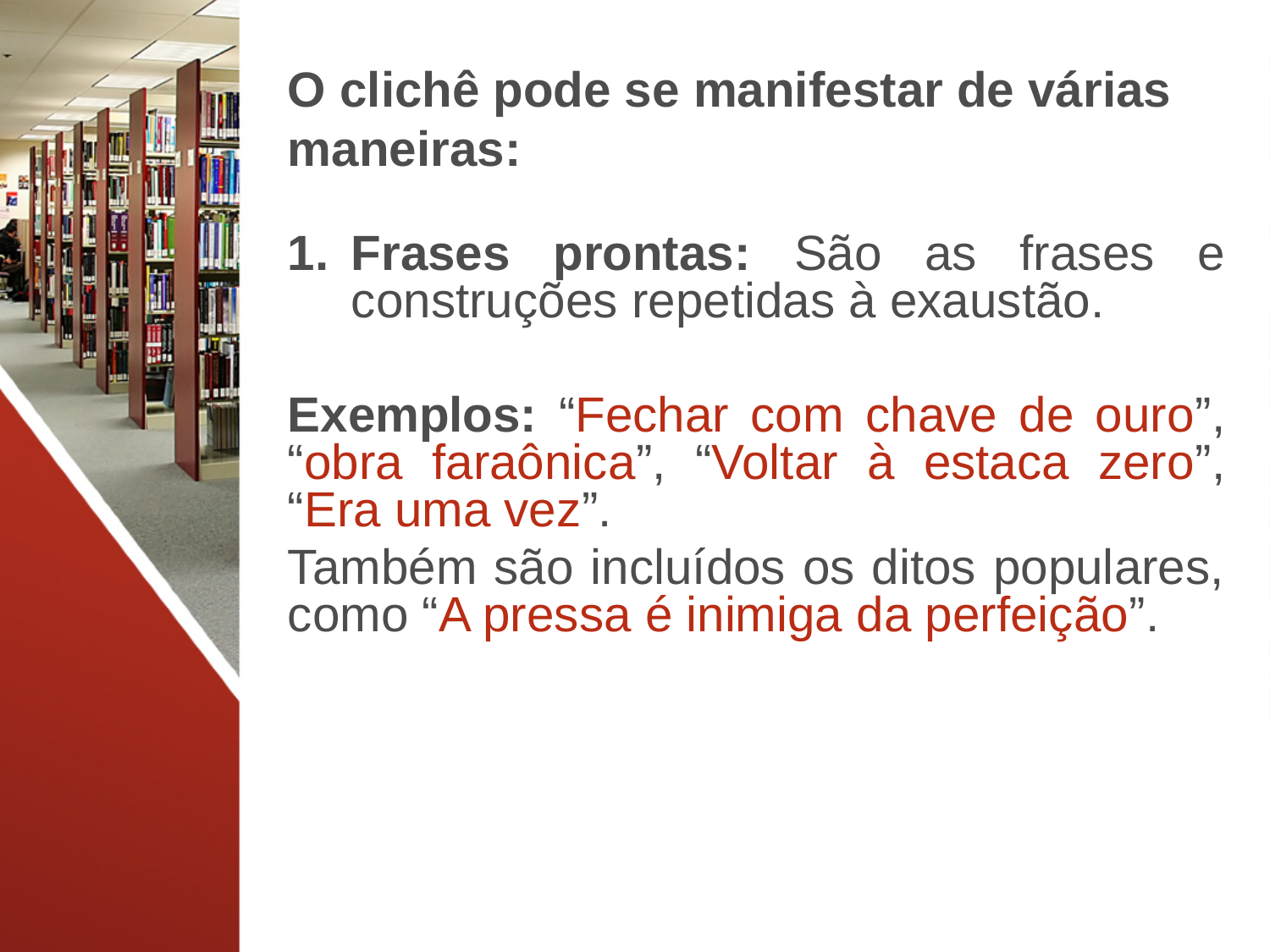

# O clichê pode se manifestar de várias maneiras:
Frases prontas: São as frases e construções repetidas à exaustão.

Exemplos: “Fechar com chave de ouro”, “obra faraônica”, “Voltar à estaca zero”, “Era uma vez”.
Também são incluídos os ditos populares, como “A pressa é inimiga da perfeição”.